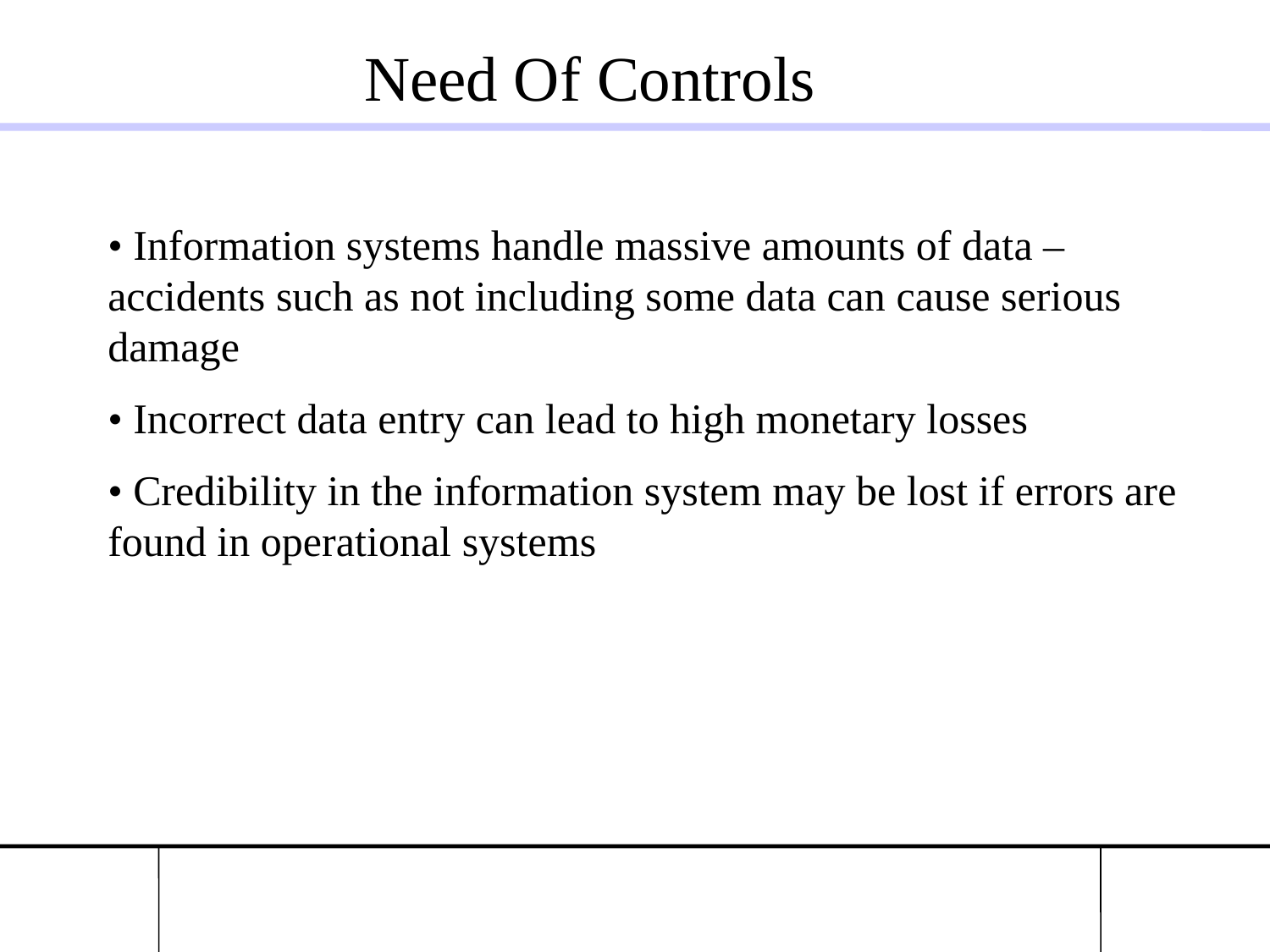

Need Of Controls

• Information systems handle massive amounts of data – accidents such as not including some data can cause serious damage
• Incorrect data entry can lead to high monetary losses
• Credibility in the information system may be lost if errors are found in operational systems